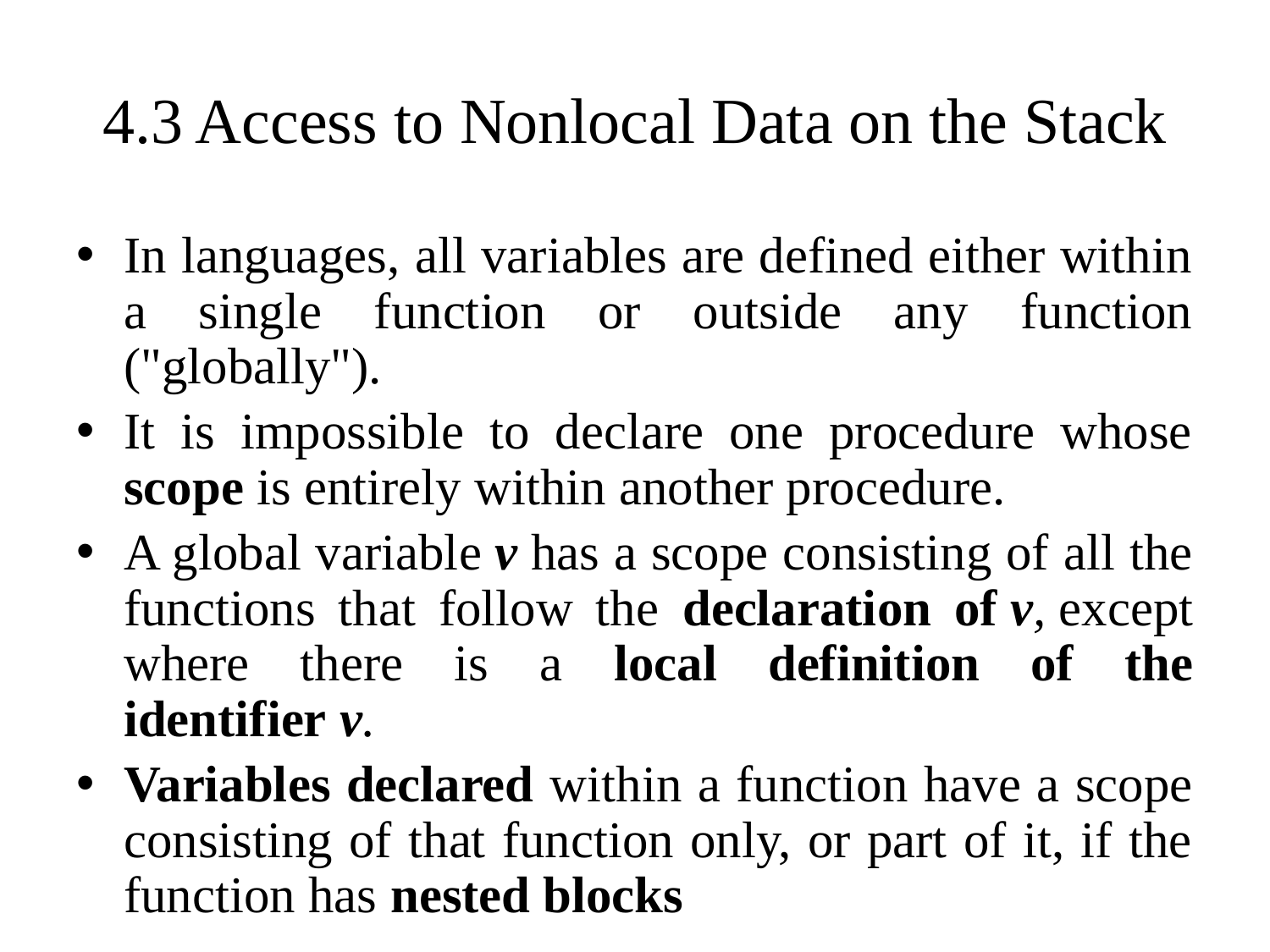

# 4.3 Access to Nonlocal Data on the Stack
In languages, all variables are defined either within a single function or outside any function ("globally").
It is impossible to declare one procedure whose scope is entirely within another procedure.
A global variable v has a scope consisting of all the functions that follow the declaration of v, except where there is a local definition of the identifier v.
Variables declared within a function have a scope consisting of that function only, or part of it, if the function has nested blocks